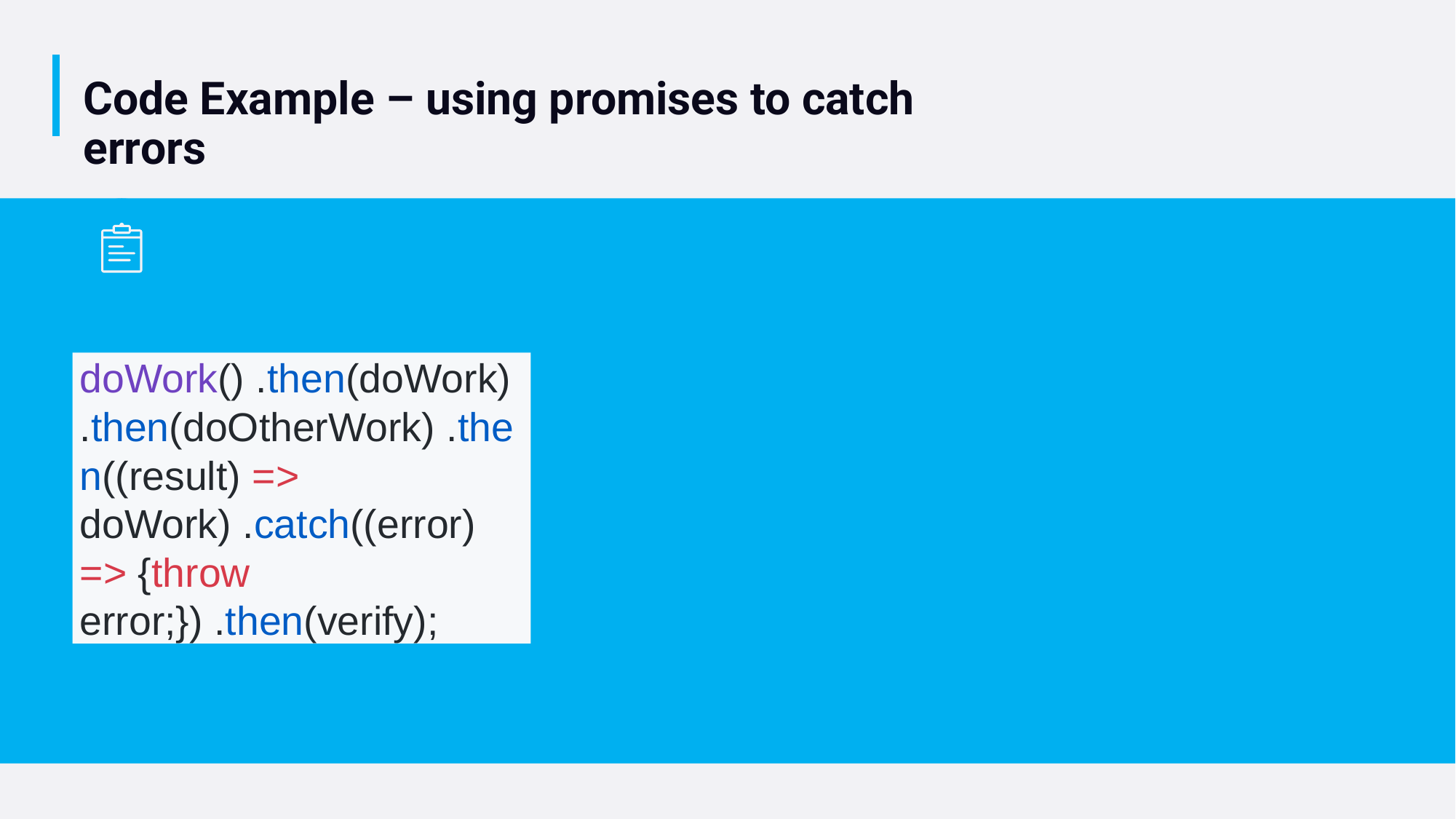

# Code Example – using promises to catch errors

doWork() .then(doWork) .then(doOtherWork) .then((result) => doWork) .catch((error) => {throw error;}) .then(verify);